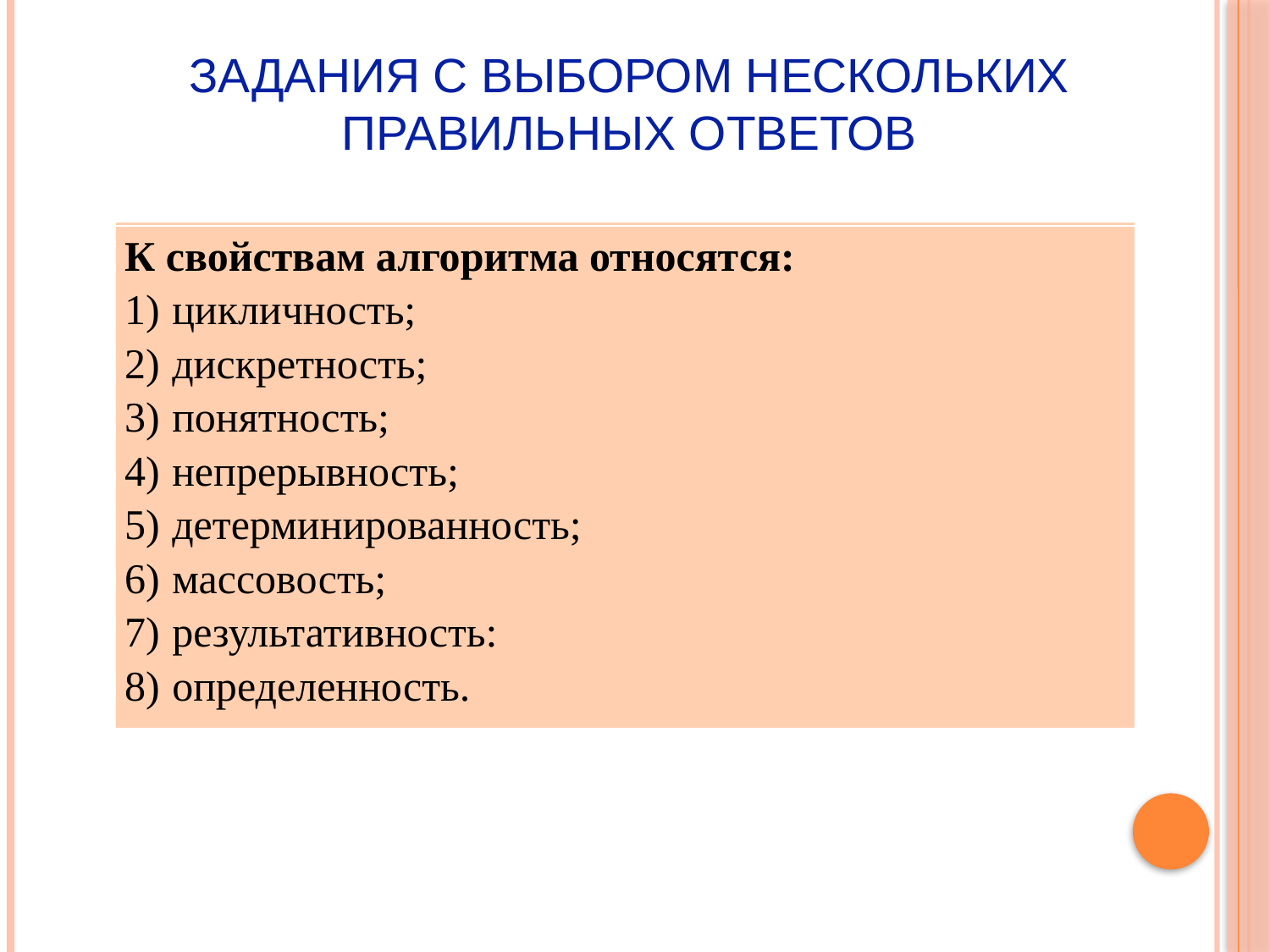

# Задания с выбором нескольких правильных ответов
| К свойствам алгоритма относятся: цикличность; дискретность; понятность; непрерывность; детерминированность; массовость; результативность: определенность. |
| --- |
| К свойствам алгоритма относятся: цикличность; дискретность; понятность; непрерывность; детерминированность; массовость; результативность: определенность. |
| --- |